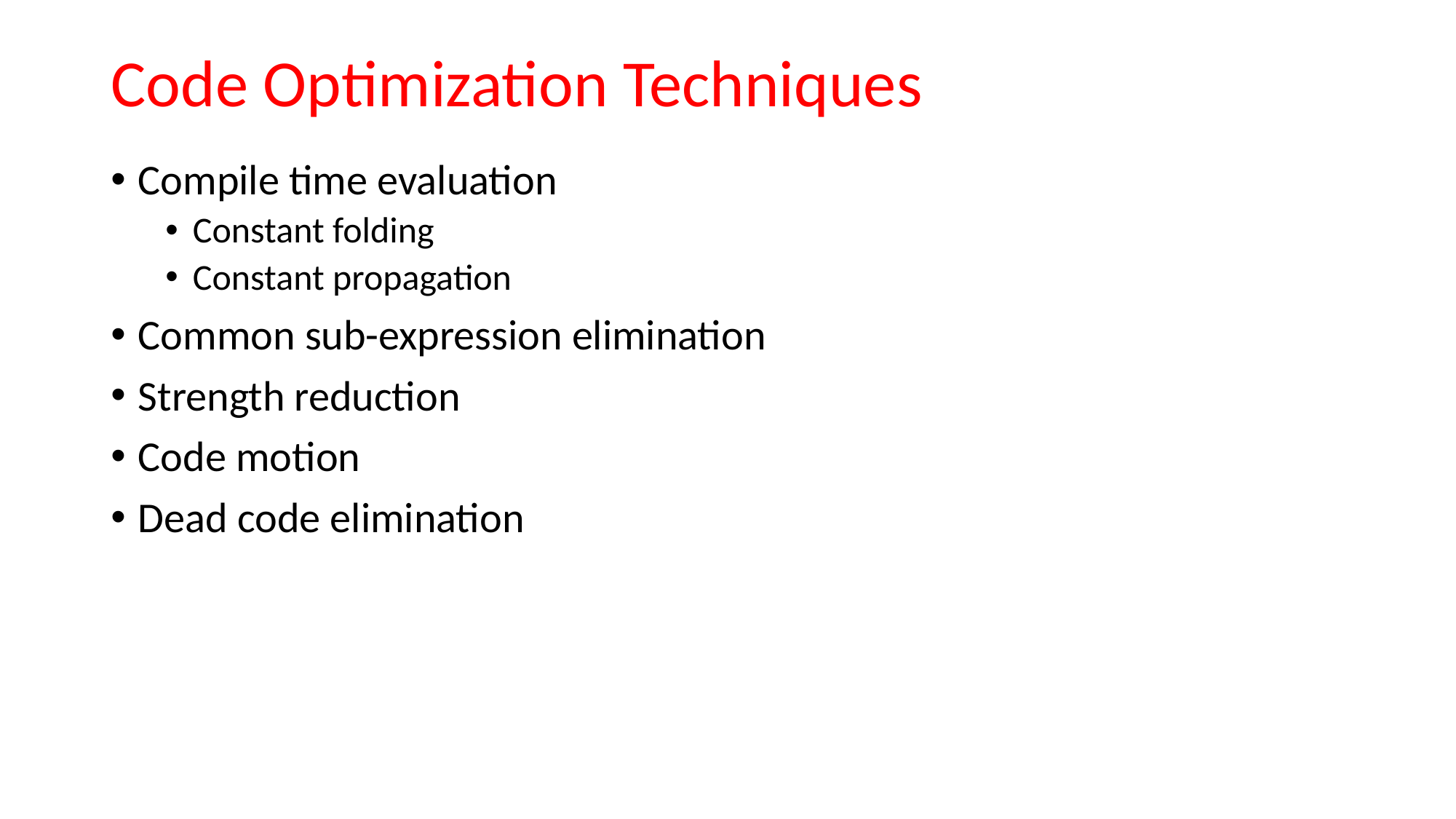

# Code Optimization Techniques
Compile time evaluation
Constant folding
Constant propagation
Common sub-expression elimination
Strength reduction
Code motion
Dead code elimination